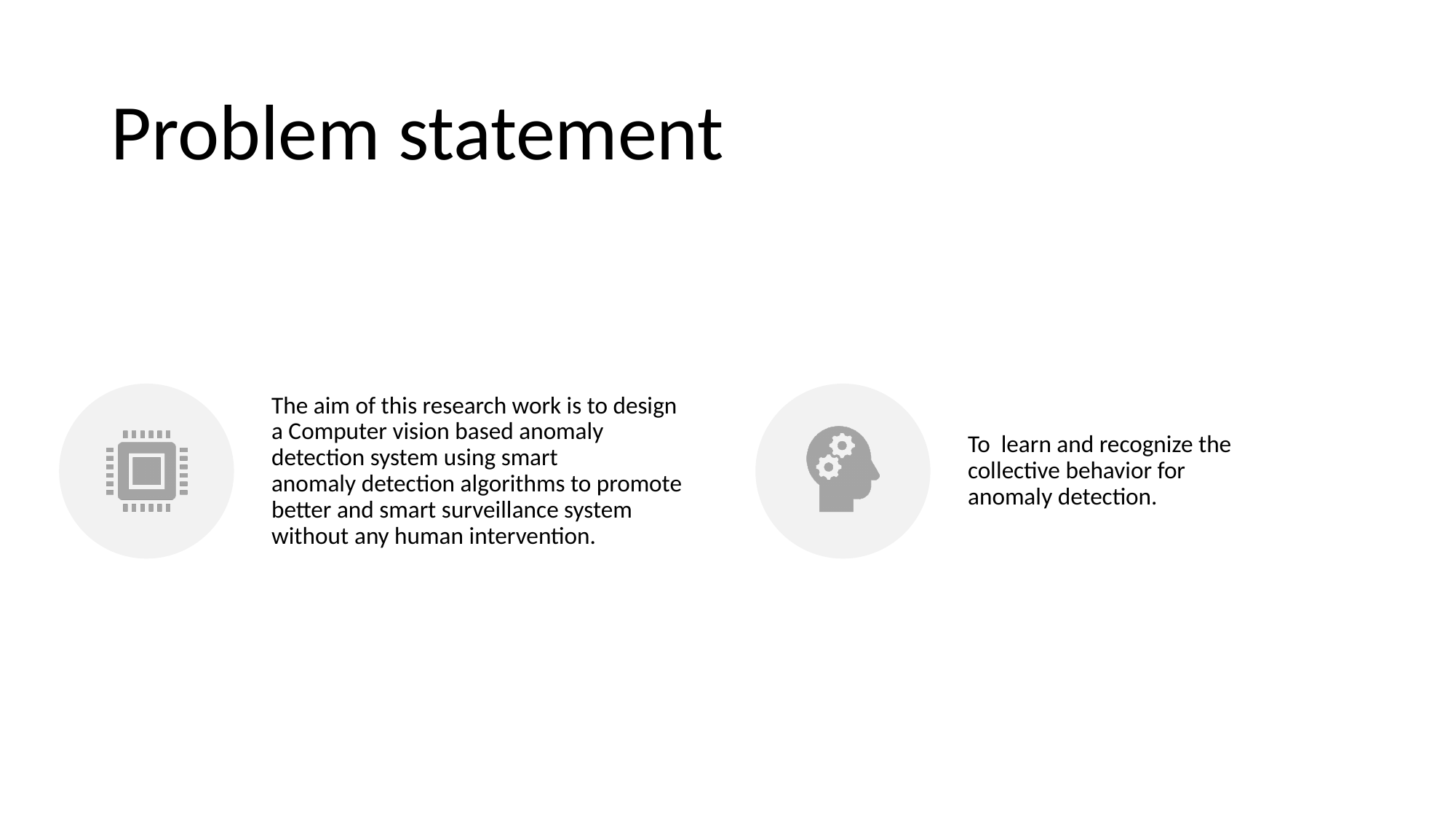

# Problem statement

The aim of this research work is to design a Computer vision based anomaly detection system using smart anomaly detection algorithms to promote better and smart surveillance system without any human intervention.

To  learn and recognize the collective behavior for anomaly detection.